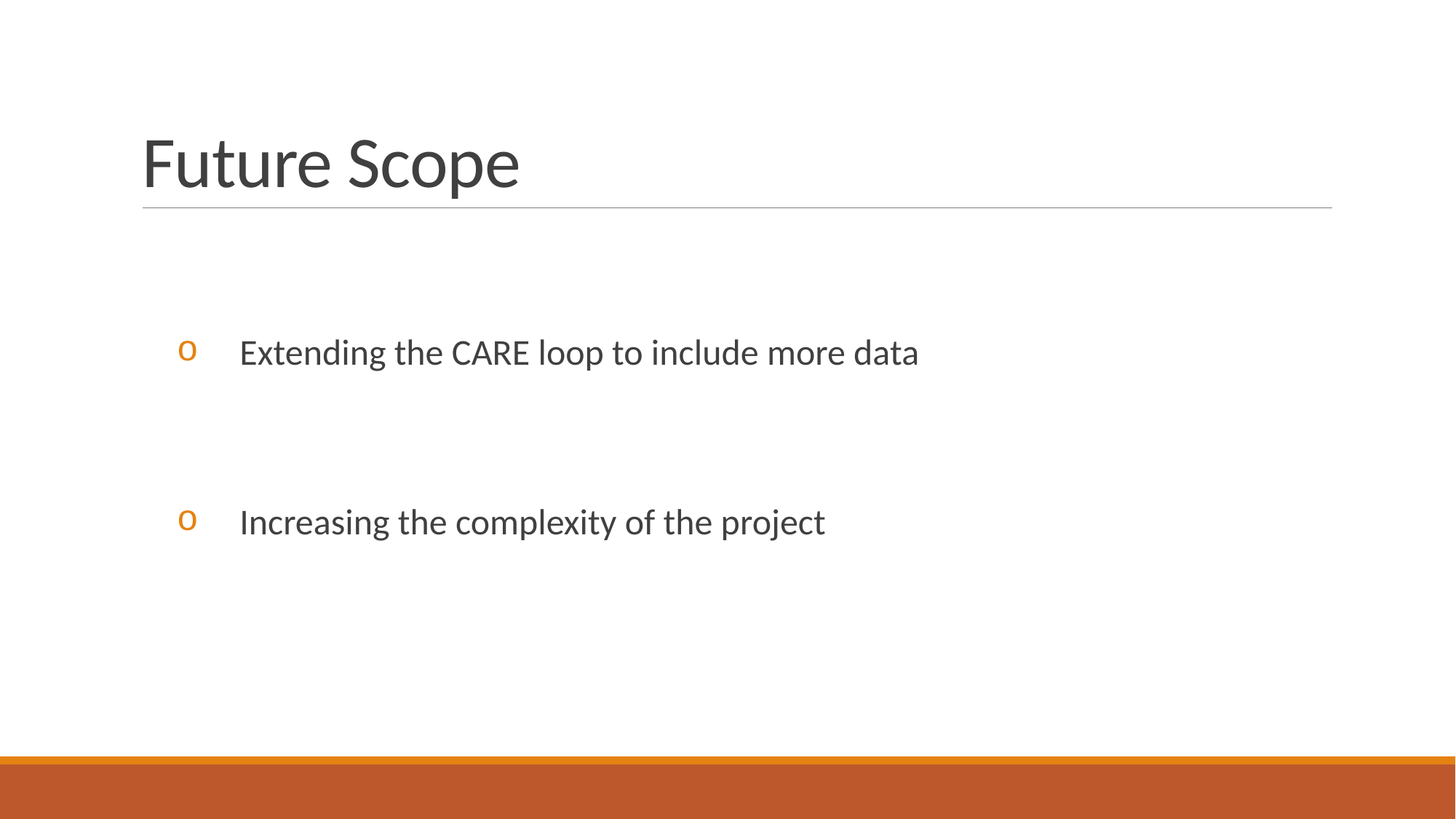

# Future Scope

     Extending the CARE loop to include more data

     Increasing the complexity of the project